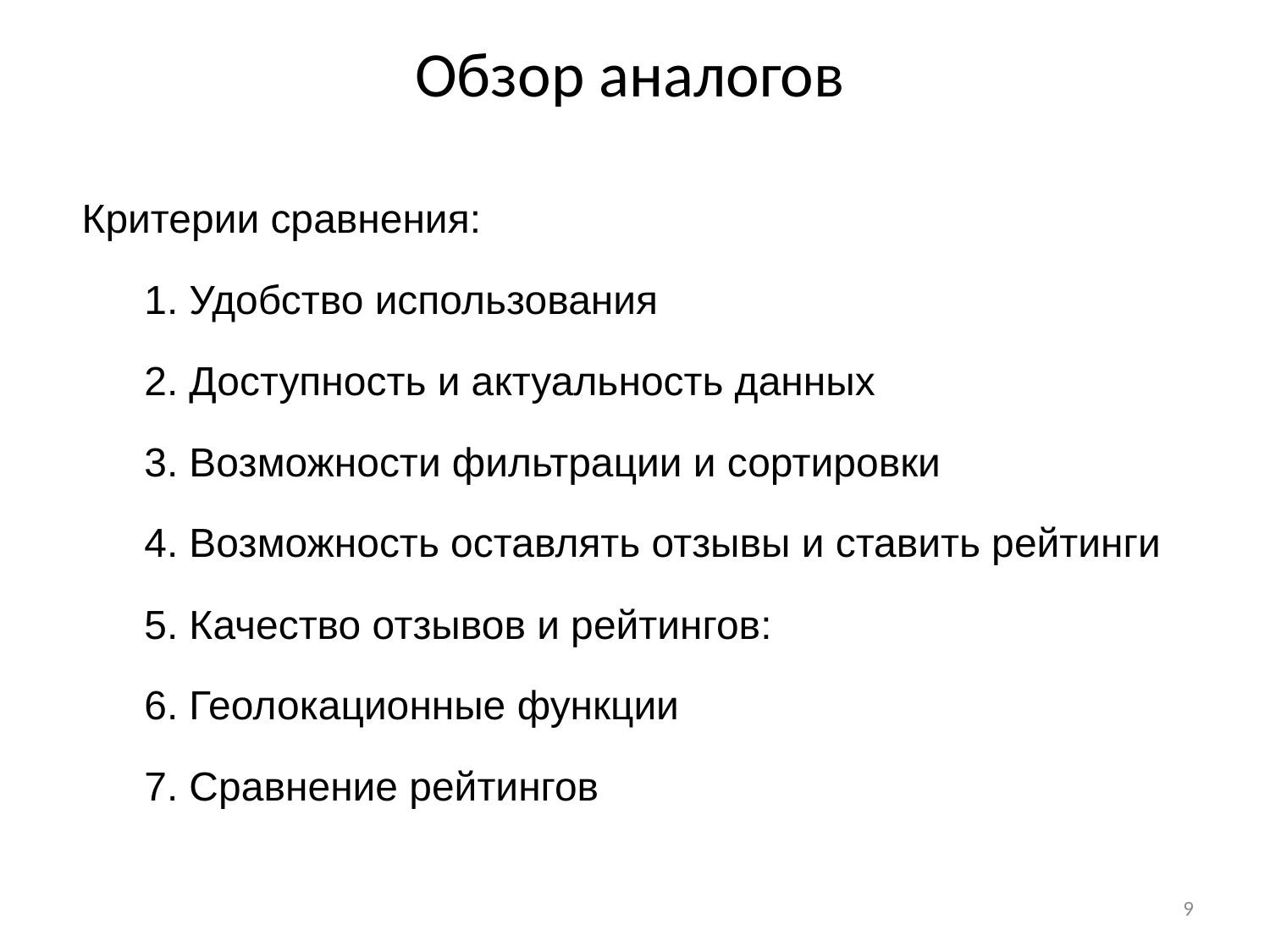

# Обзор аналогов
Критерии сравнения:
1. Удобство использования
2. Доступность и актуальность данных
3. Возможности фильтрации и сортировки
4. Возможность оставлять отзывы и ставить рейтинги
5. Качество отзывов и рейтингов:
6. Геолокационные функции
7. Сравнение рейтингов

9